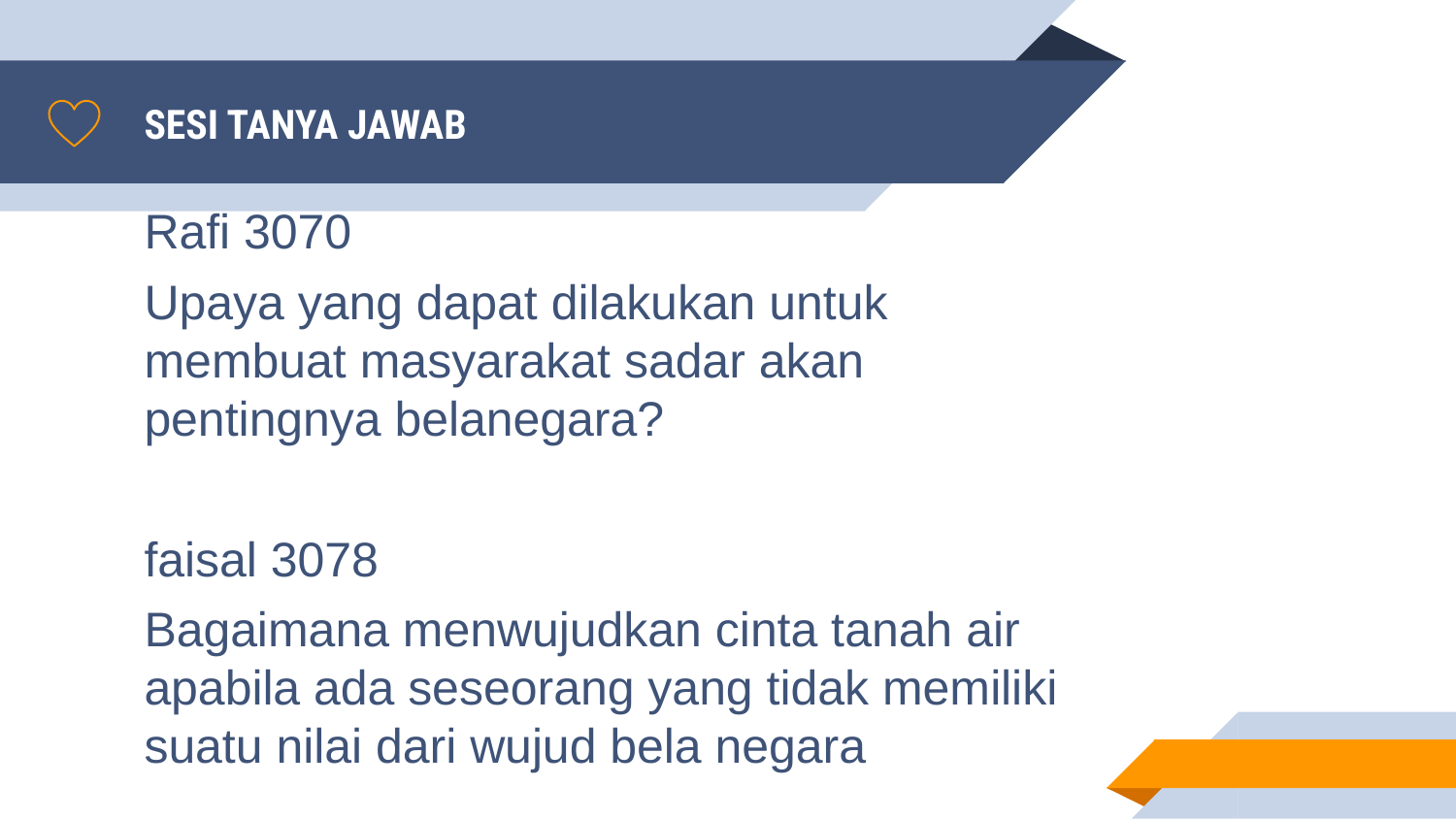

# SESI TANYA JAWAB

Rafi 3070
Upaya yang dapat dilakukan untuk membuat masyarakat sadar akan pentingnya belanegara?

faisal 3078
Bagaimana menwujudkan cinta tanah air apabila ada seseorang yang tidak memiliki suatu nilai dari wujud bela negara